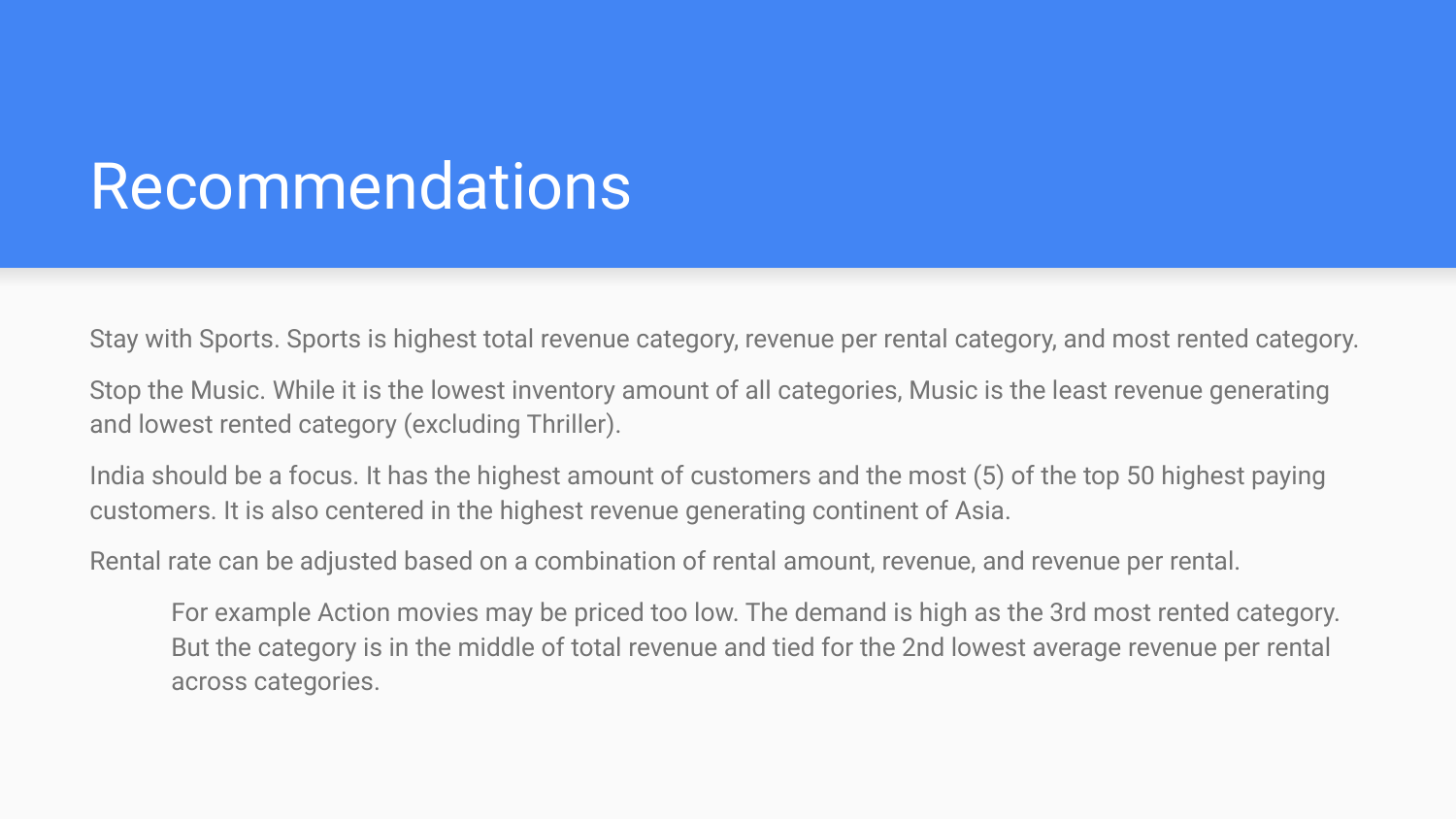

# Recommendations
Stay with Sports. Sports is highest total revenue category, revenue per rental category, and most rented category.
Stop the Music. While it is the lowest inventory amount of all categories, Music is the least revenue generating and lowest rented category (excluding Thriller).
India should be a focus. It has the highest amount of customers and the most (5) of the top 50 highest paying customers. It is also centered in the highest revenue generating continent of Asia.
Rental rate can be adjusted based on a combination of rental amount, revenue, and revenue per rental.
For example Action movies may be priced too low. The demand is high as the 3rd most rented category. But the category is in the middle of total revenue and tied for the 2nd lowest average revenue per rental across categories.